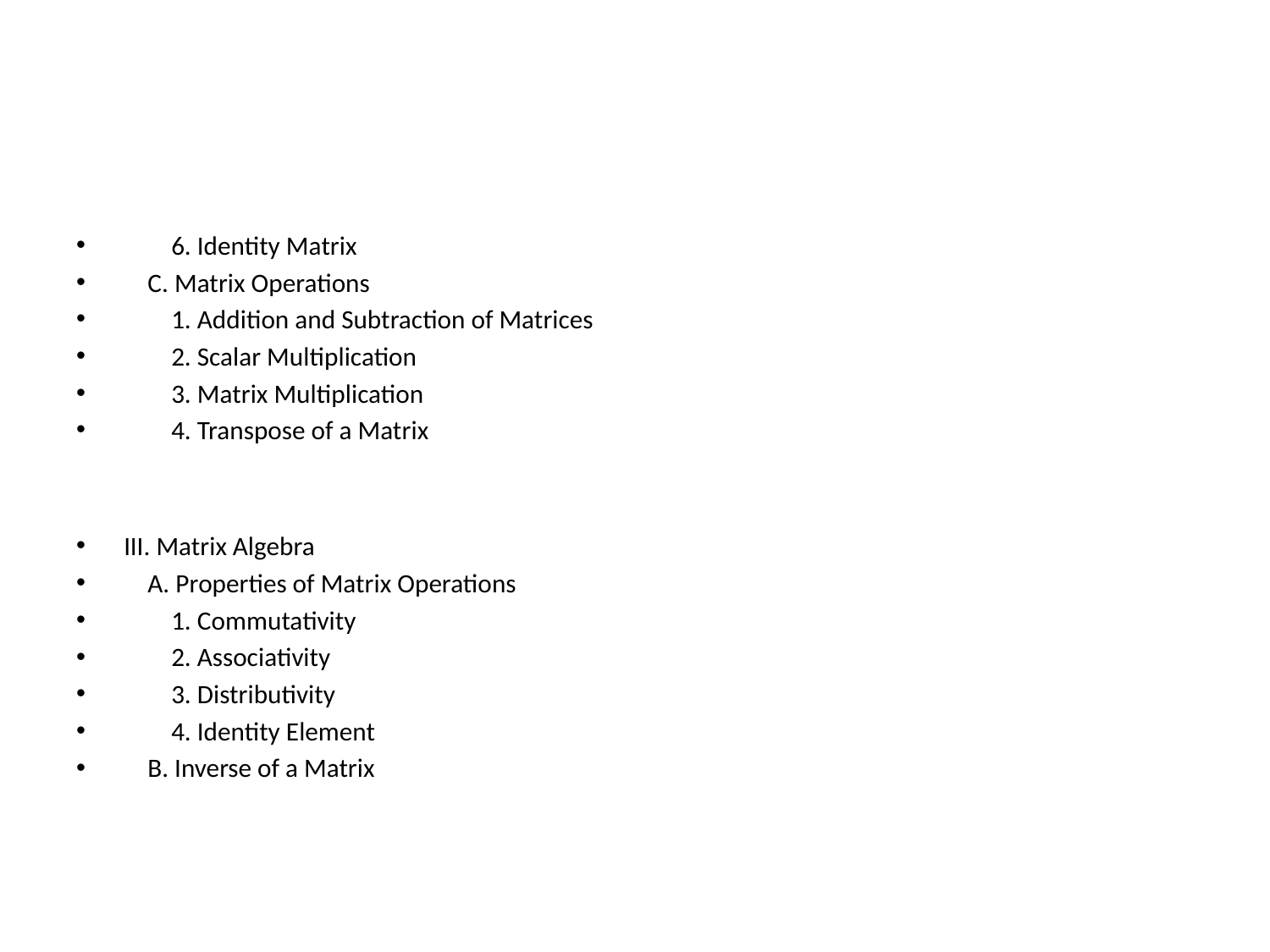

#
        6. Identity Matrix
    C. Matrix Operations
        1. Addition and Subtraction of Matrices
        2. Scalar Multiplication
        3. Matrix Multiplication
        4. Transpose of a Matrix

III. Matrix Algebra
    A. Properties of Matrix Operations
        1. Commutativity
        2. Associativity
        3. Distributivity
        4. Identity Element
    B. Inverse of a Matrix